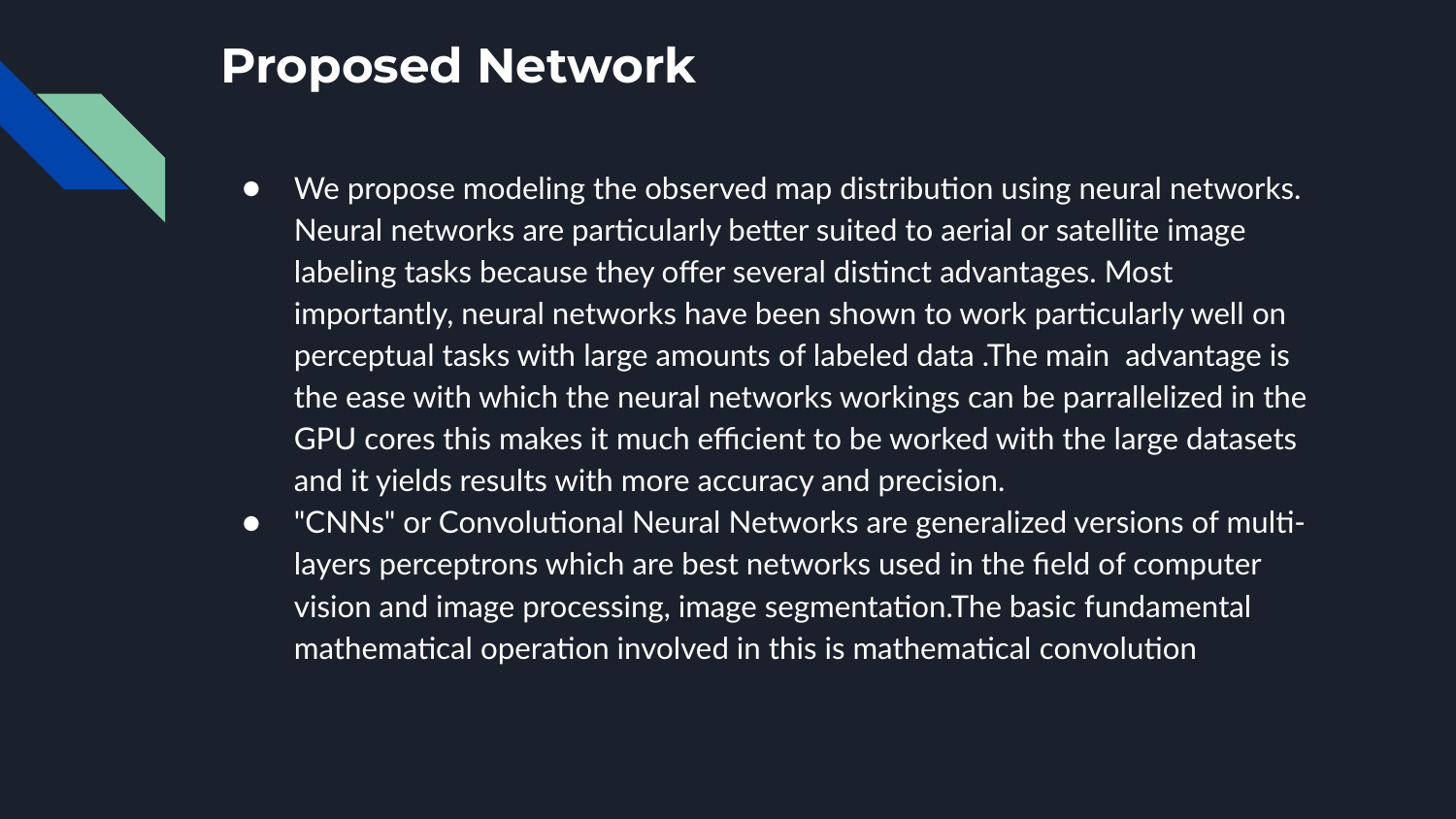

# Proposed Network
We propose modeling the observed map distribution using neural networks. Neural networks are particularly better suited to aerial or satellite image labeling tasks because they offer several distinct advantages. Most importantly, neural networks have been shown to work particularly well on perceptual tasks with large amounts of labeled data .The main  advantage is the ease with which the neural networks workings can be parrallelized in the GPU cores this makes it much efficient to be worked with the large datasets and it yields results with more accuracy and precision.
"CNNs" or Convolutional Neural Networks are generalized versions of multi-layers perceptrons which are best networks used in the field of computer vision and image processing, image segmentation.The basic fundamental mathematical operation involved in this is mathematical convolution